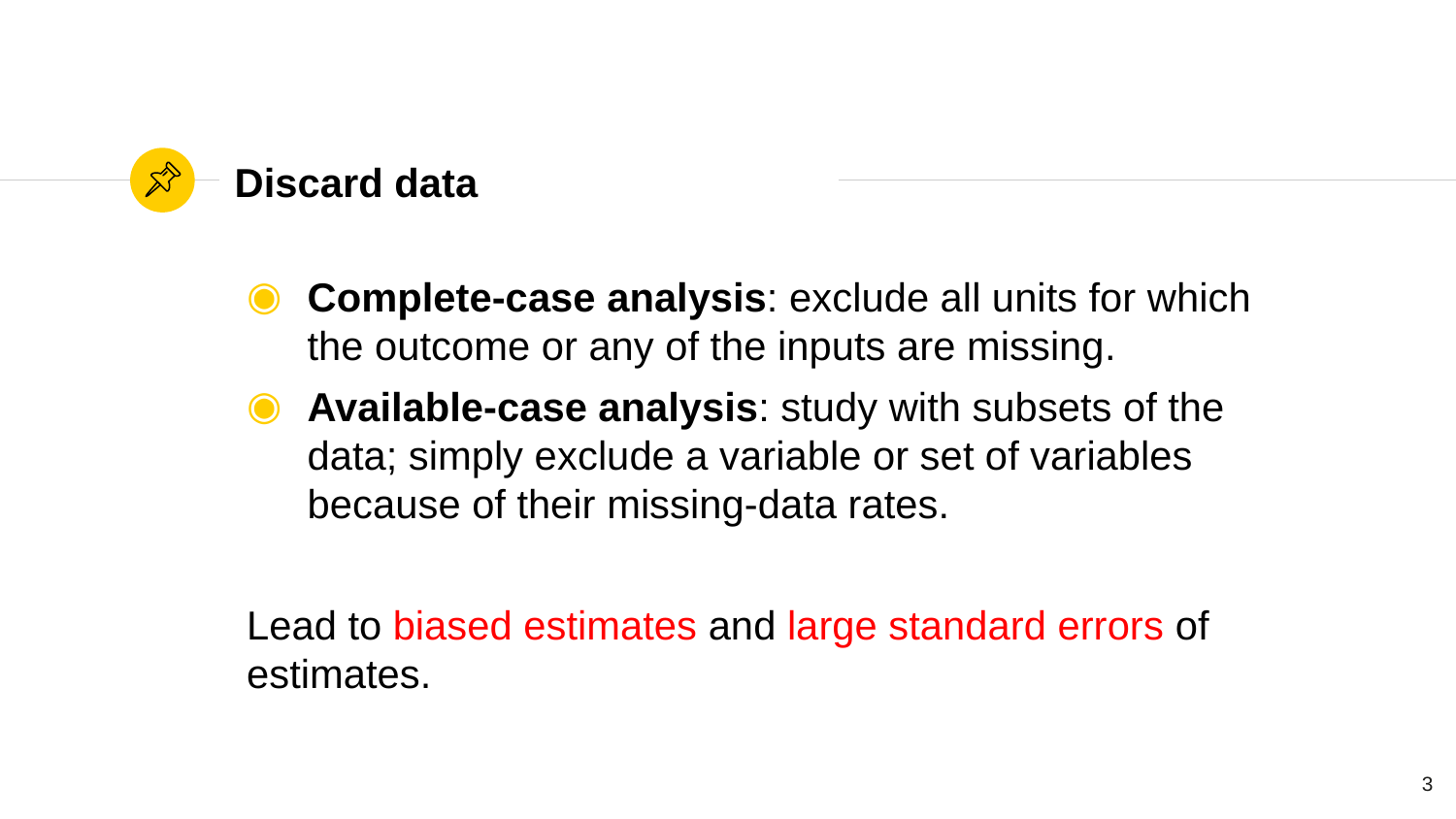

# Discard data

Complete-case analysis: exclude all units for which the outcome or any of the inputs are missing.
Available-case analysis: study with subsets of the data; simply exclude a variable or set of variables because of their missing-data rates.

Lead to biased estimates and large standard errors of estimates.
3